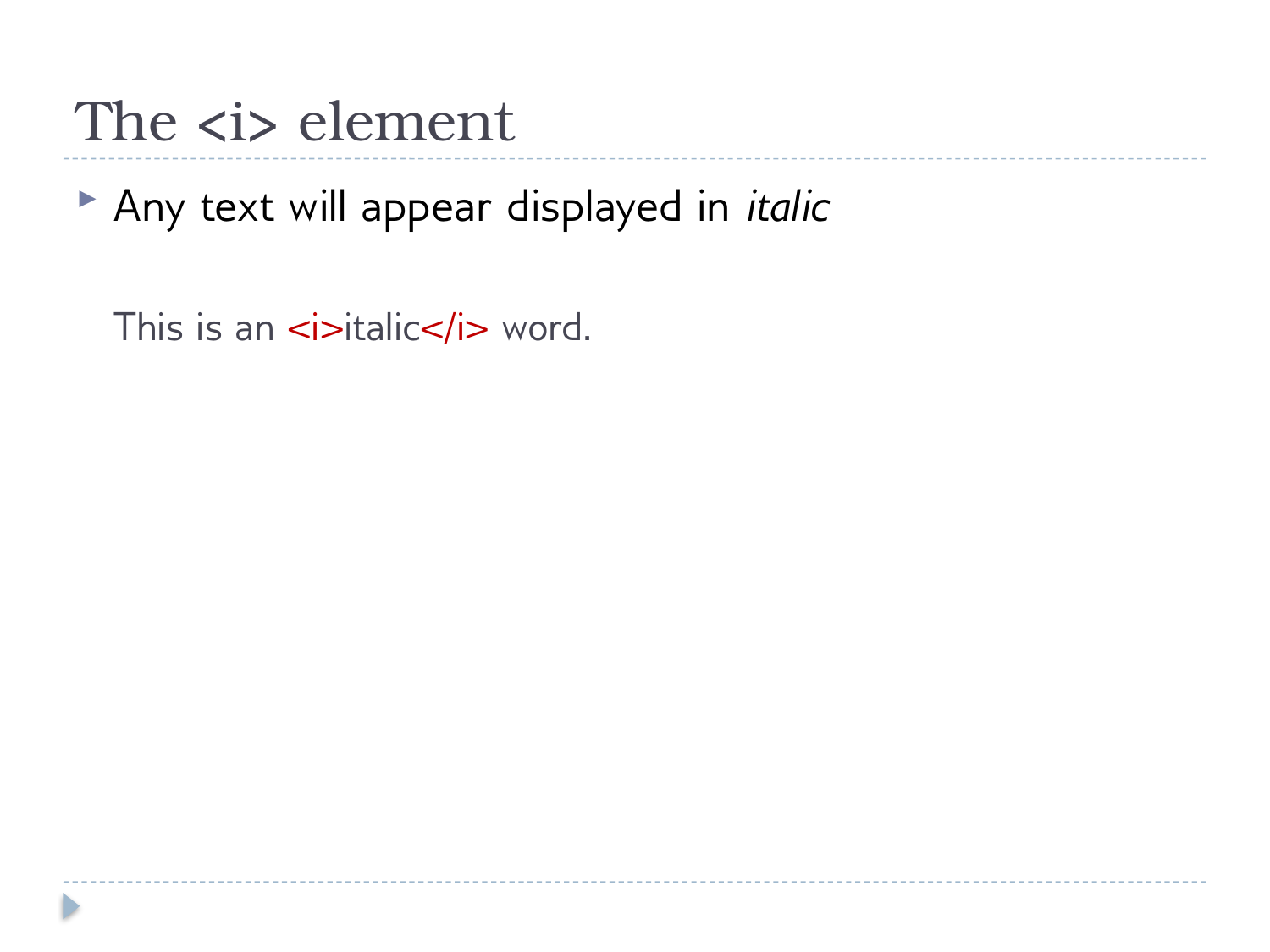

# The <i> element
Any text will appear displayed in italic

	This is an <i>italic</i> word.